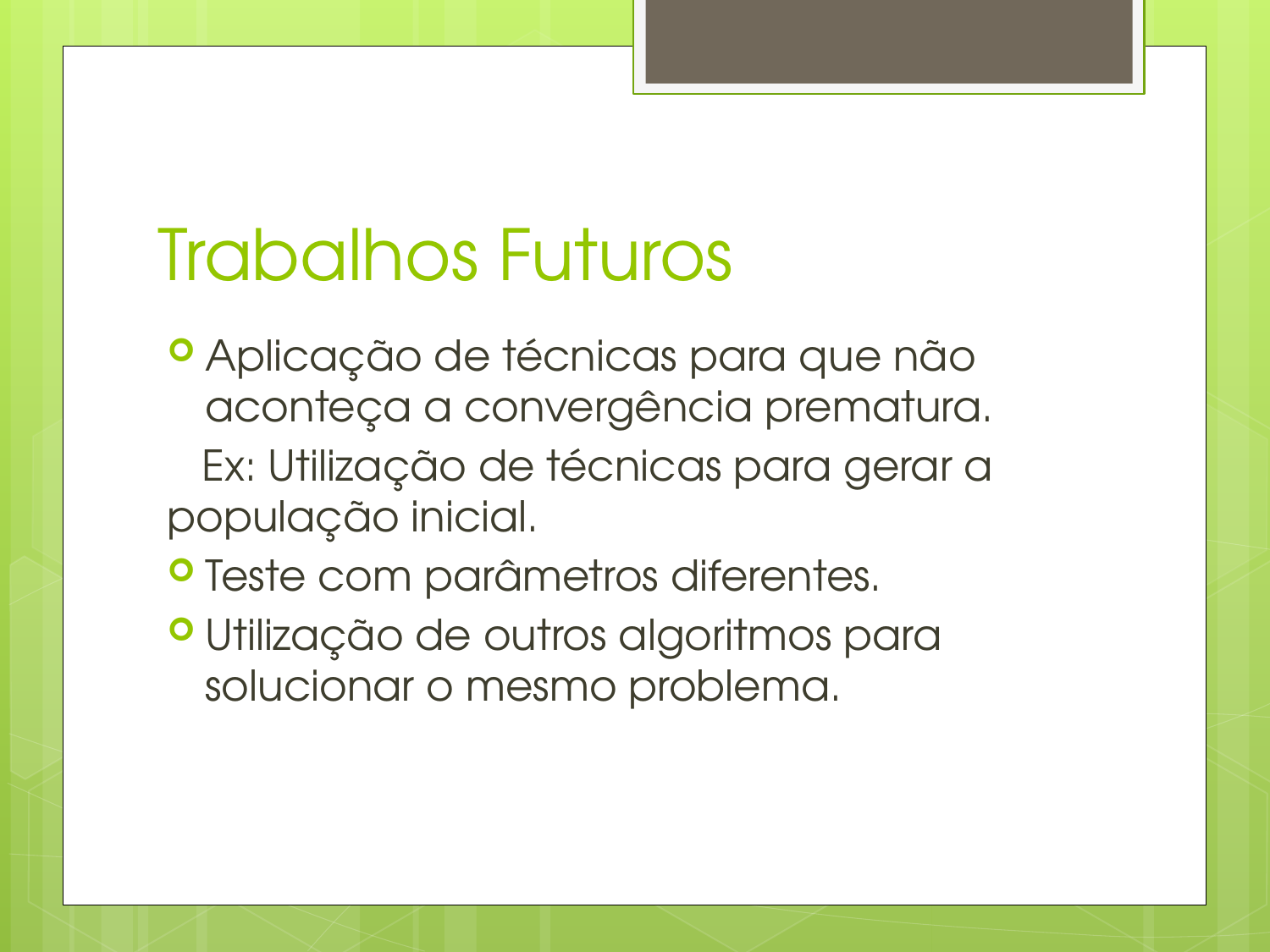

# Trabalhos Futuros
Aplicação de técnicas para que não aconteça a convergência prematura.
   Ex: Utilização de técnicas para gerar a população inicial.
Teste com parâmetros diferentes.
Utilização de outros algoritmos para solucionar o mesmo problema.